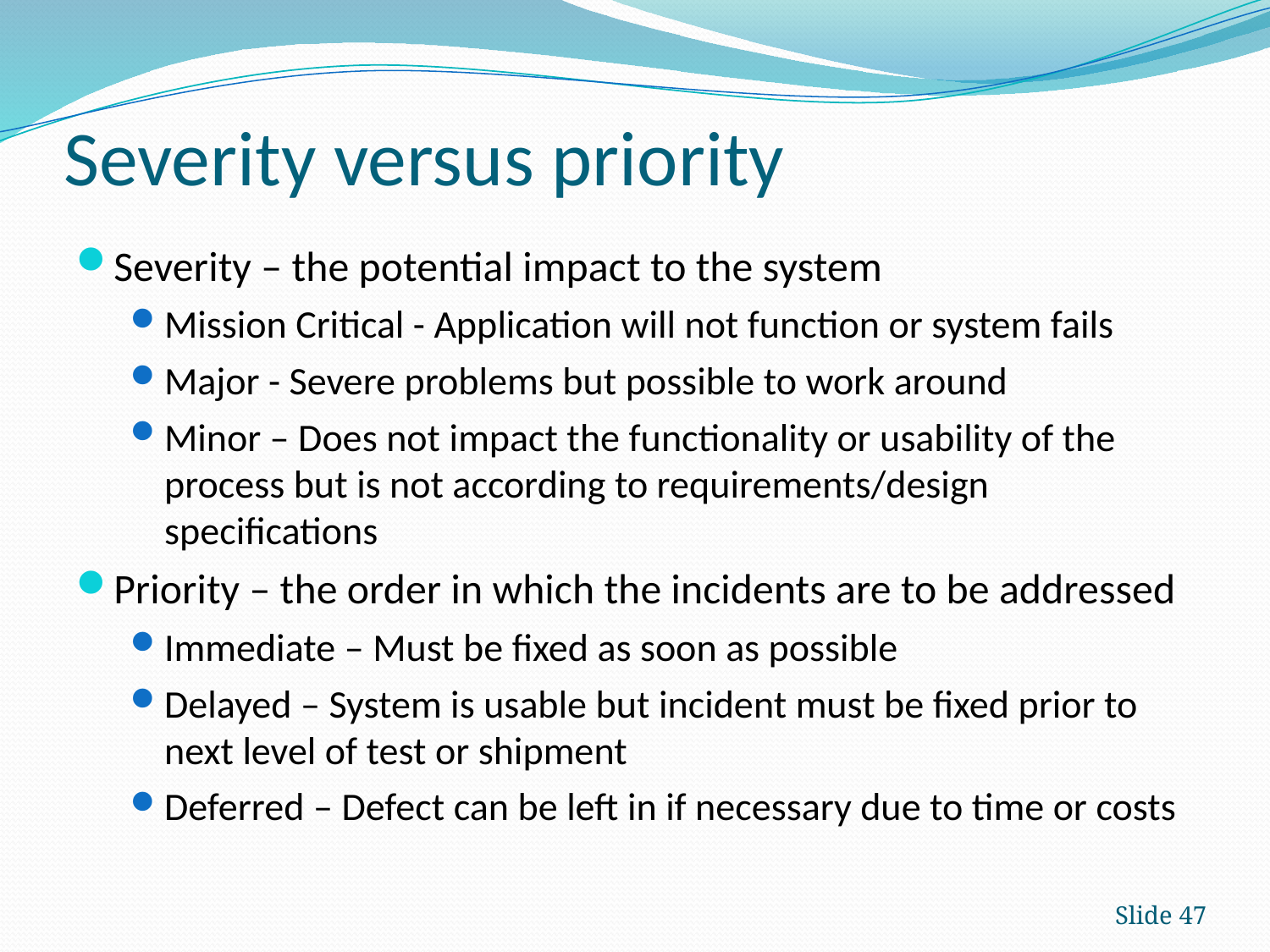

# Severity versus priority
Severity – the potential impact to the system
Mission Critical - Application will not function or system fails
Major - Severe problems but possible to work around
Minor – Does not impact the functionality or usability of the process but is not according to requirements/design specifications
Priority – the order in which the incidents are to be addressed
Immediate – Must be fixed as soon as possible
Delayed – System is usable but incident must be fixed prior to next level of test or shipment
Deferred – Defect can be left in if necessary due to time or costs
Slide 47